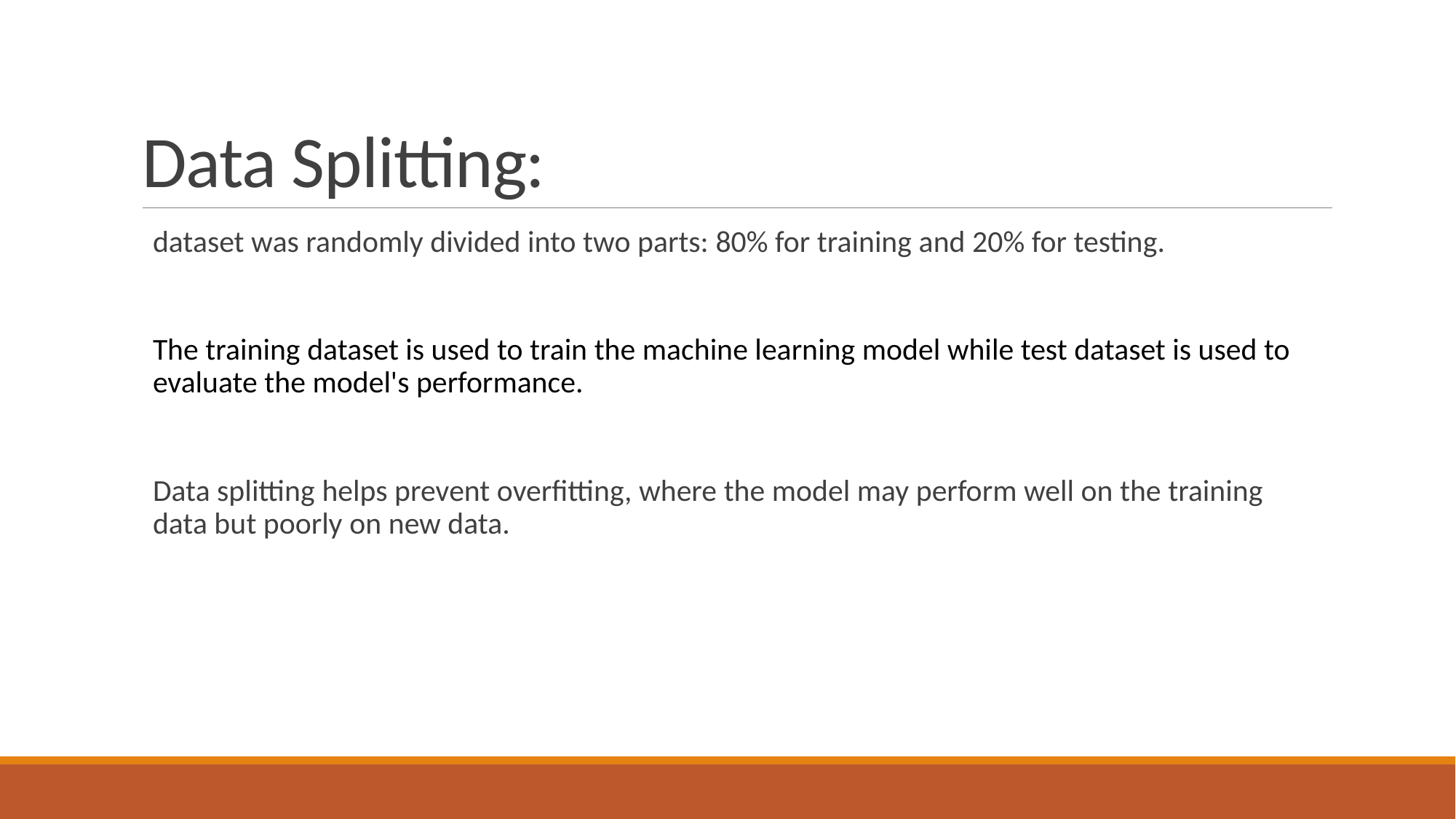

# Data Splitting:
dataset was randomly divided into two parts: 80% for training and 20% for testing.

The training dataset is used to train the machine learning model while test dataset is used to evaluate the model's performance.

Data splitting helps prevent overfitting, where the model may perform well on the training data but poorly on new data.